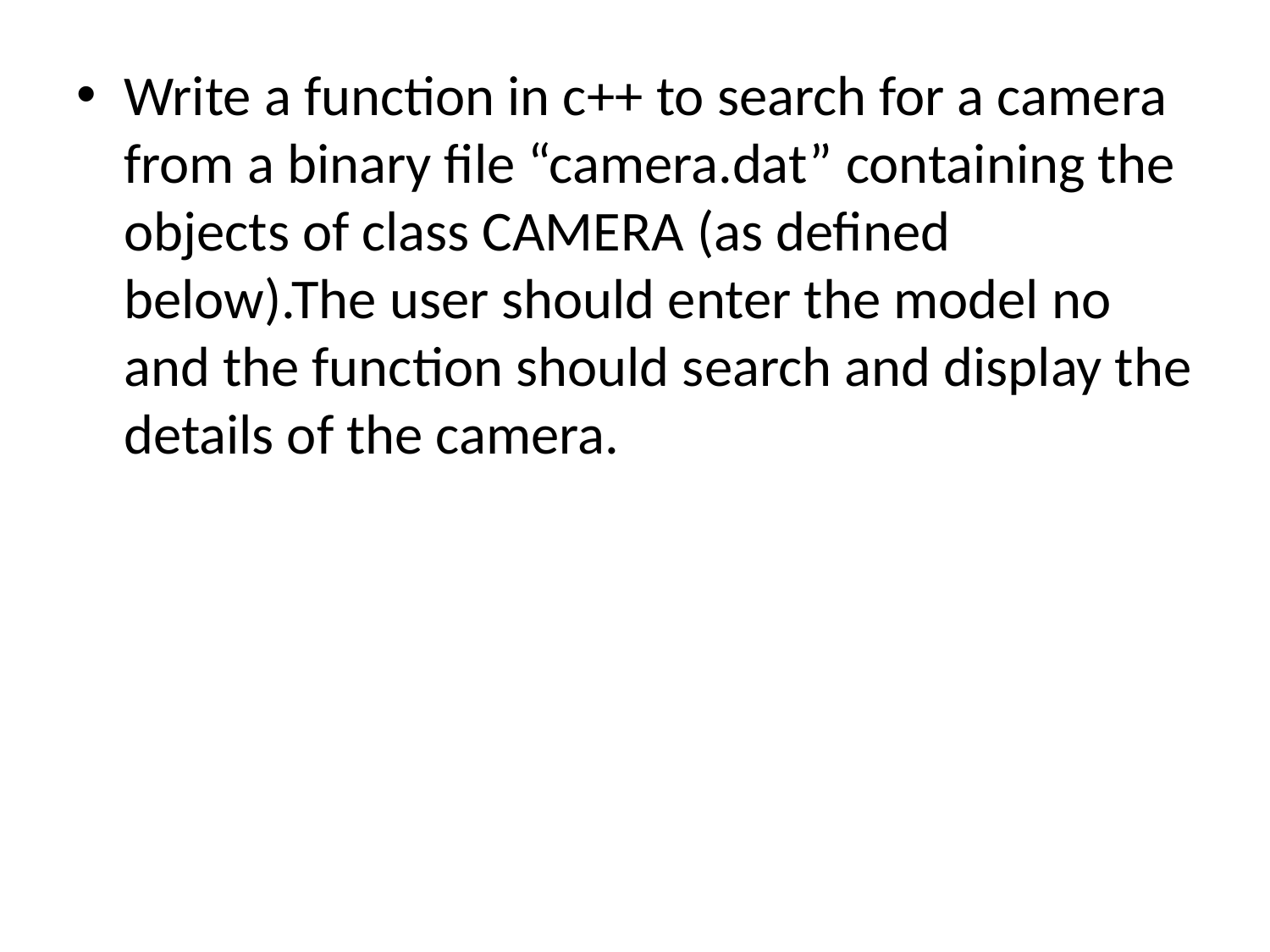

Write a function in c++ to search for a camera from a binary file “camera.dat” containing the objects of class CAMERA (as defined below).The user should enter the model no and the function should search and display the details of the camera.